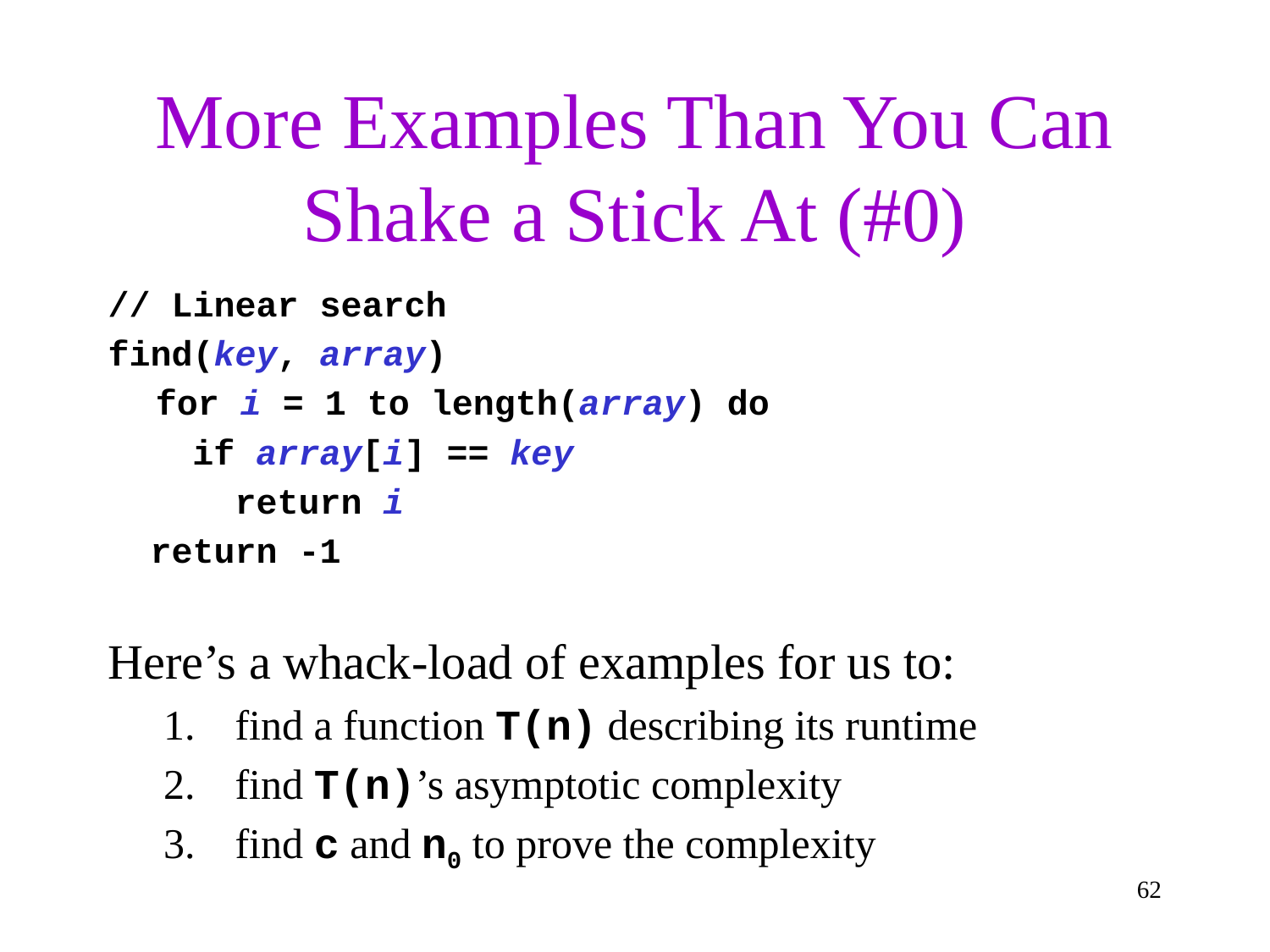

# More Examples Than You Can Shake a Stick At (#0)
// Linear search
find(key, array)
	for i = 1 to length(array) do
    if array[i] == key
      return i
  return -1

Here’s a whack-load of examples for us to:
find a function T(n) describing its runtime
find T(n)’s asymptotic complexity
find c and n0 to prove the complexity
62